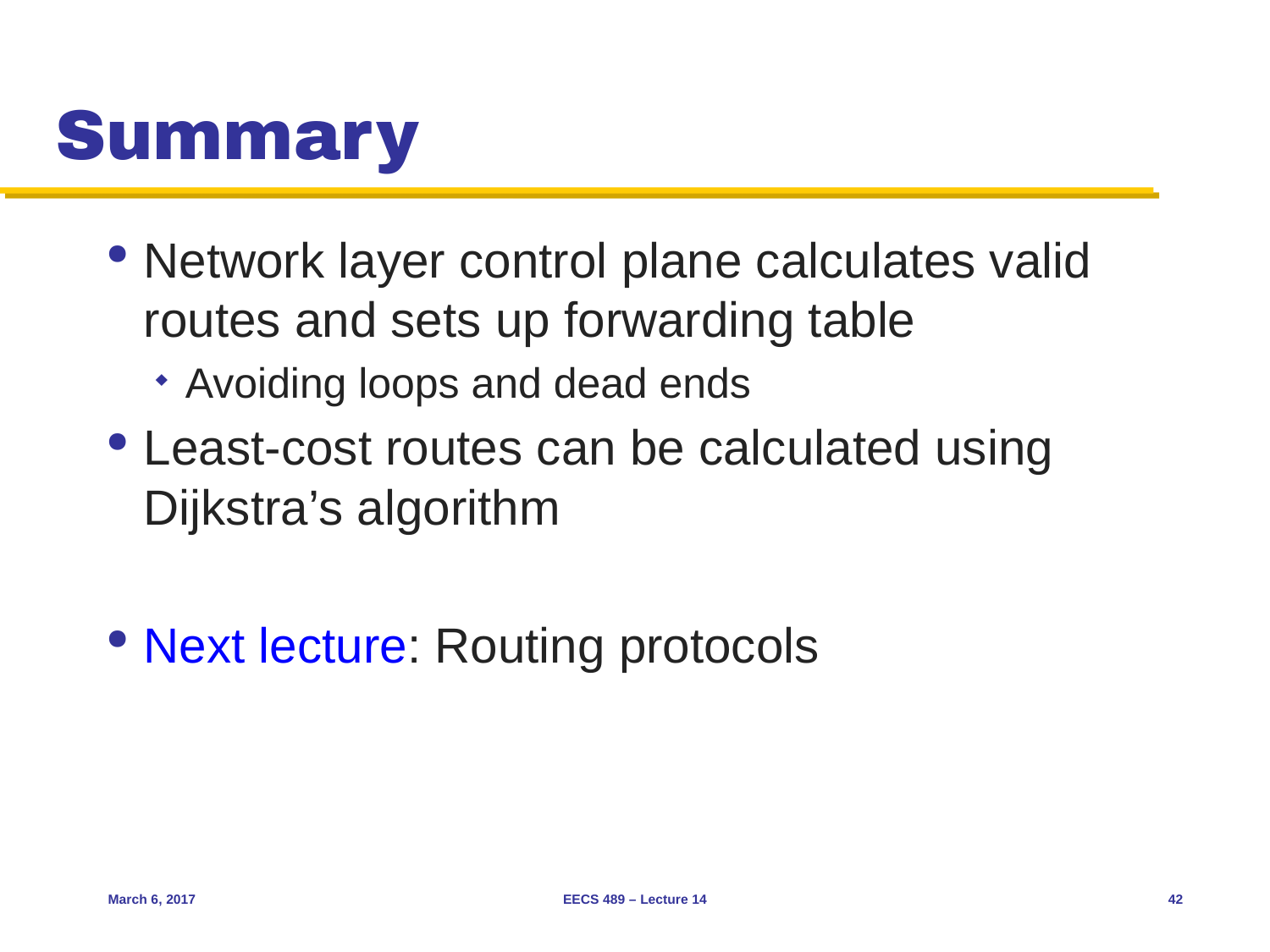

# Summary
Network layer control plane calculates valid routes and sets up forwarding table
Avoiding loops and dead ends
Least-cost routes can be calculated using Dijkstra’s algorithm

Next lecture: Routing protocols
March 6, 2017
EECS 489 – Lecture 14
42